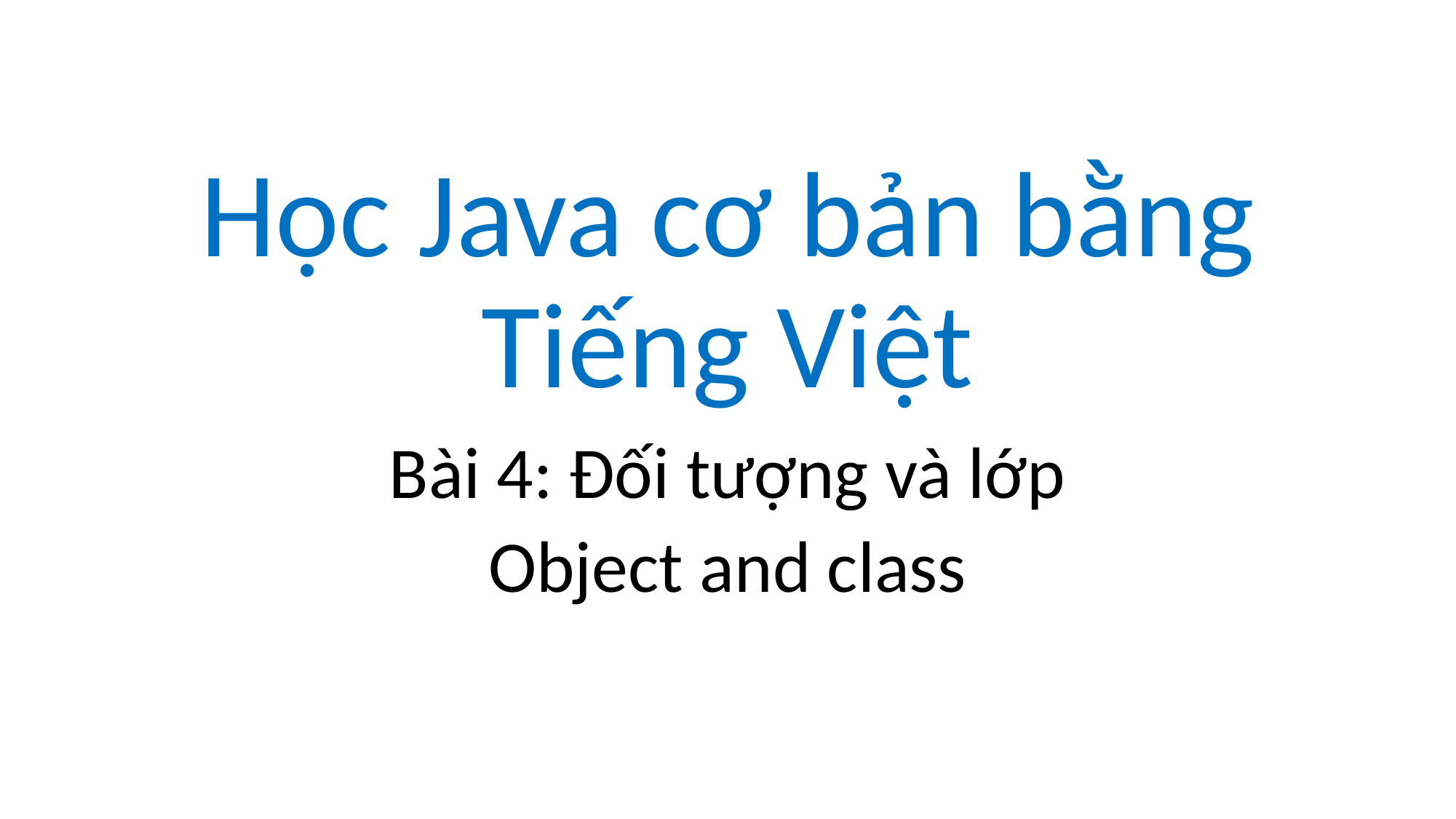

# Học Java cơ bản bằng Tiếng Việt
Bài 4: Đối tượng và lớp
Object and class